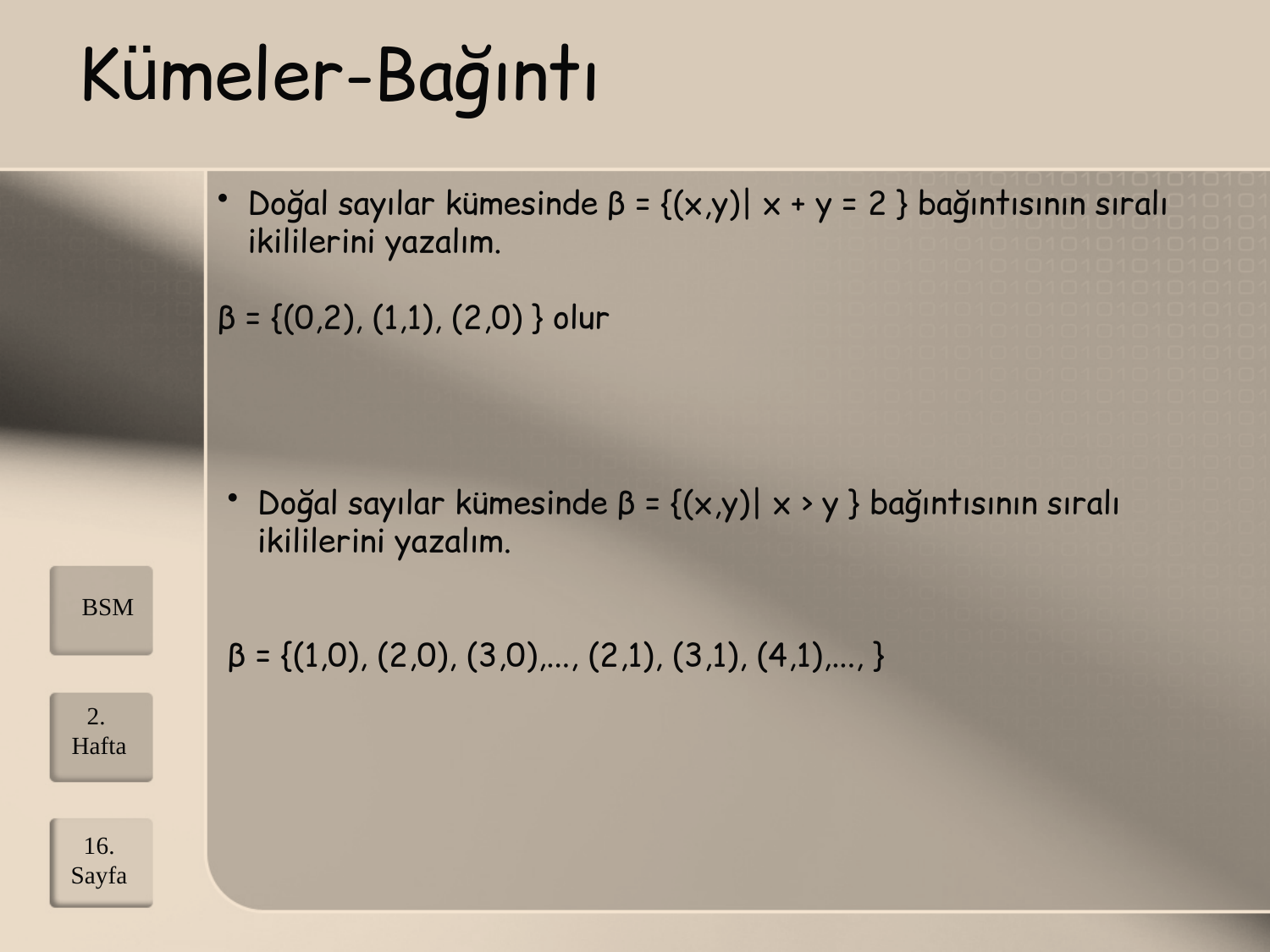

Kümeler-Bağıntı
Doğal sayılar kümesinde β = {(x,y)| x + y = 2 } bağıntısının sıralı ikililerini yazalım.

β = {(0,2), (1,1), (2,0) } olur

Doğal sayılar kümesinde β = {(x,y)| x > y } bağıntısının sıralı ikililerini yazalım.

β = {(1,0), (2,0), (3,0),..., (2,1), (3,1), (4,1),..., }
BSM
2.  Hafta
16.
Sayfa